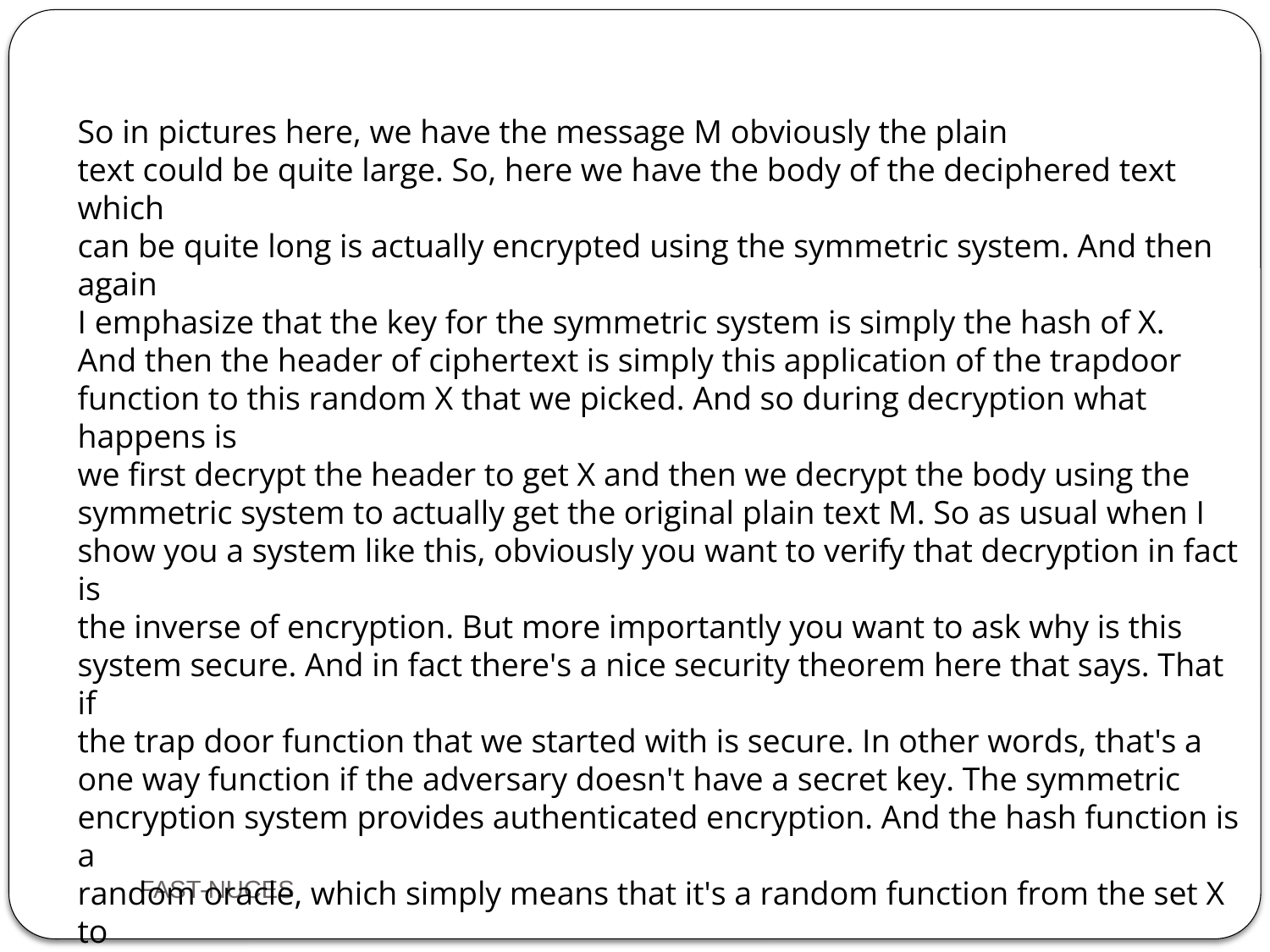

So in pictures here, we have the message M obviously the plain
text could be quite large. So, here we have the body of the deciphered text which
can be quite long is actually encrypted using the symmetric system. And then again
I emphasize that the key for the symmetric system is simply the hash of X.
And then the header of ciphertext is simply this application of the trapdoor
function to this random X that we picked. And so during decryption what happens is
we first decrypt the header to get X and then we decrypt the body using the
symmetric system to actually get the original plain text M. So as usual when I
show you a system like this, obviously you want to verify that decryption in fact is
the inverse of encryption. But more importantly you want to ask why is this
system secure. And in fact there's a nice security theorem here that says. That if
the trap door function that we started with is secure. In other words, that's a
one way function if the adversary doesn't have a secret key. The symmetric
encryption system provides authenticated encryption. And the hash function is a
random oracle, which simply means that it's a random function from the set X to
the set of keys K. So a random oracle is some sort of an idealization of, what a
hash function is supposed to be.
FAST-NUCES